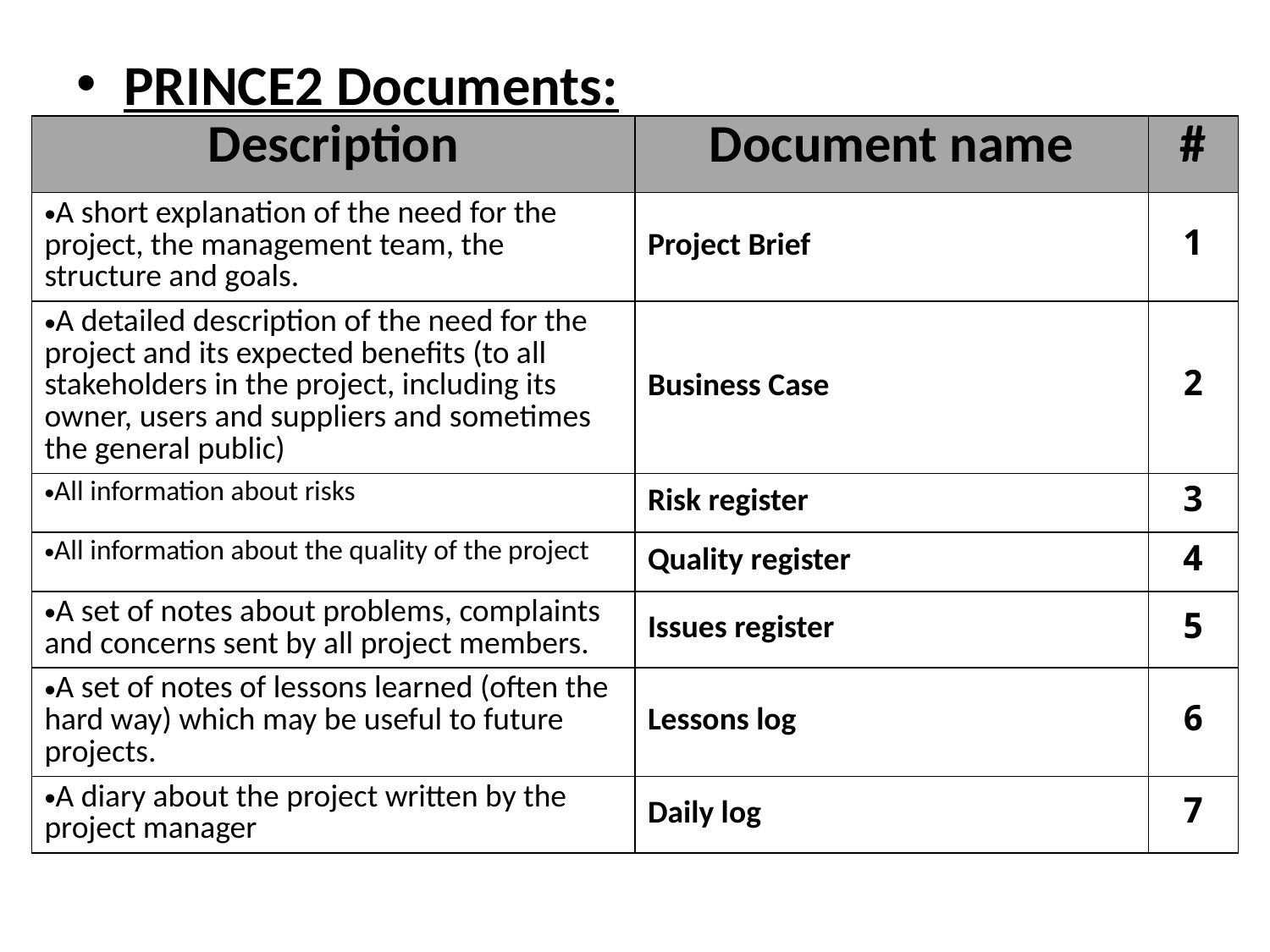

PRINCE2 Documents:
| Description | Document name | # |
| --- | --- | --- |
| A short explanation of the need for the project, the management team, the structure and goals. | Project Brief | 1 |
| A detailed description of the need for the project and its expected benefits (to all stakeholders in the project, including its owner, users and suppliers and sometimes the general public) | Business Case | 2 |
| All information about risks | Risk register | 3 |
| All information about the quality of the project | Quality register | 4 |
| A set of notes about problems, complaints and concerns sent by all project members. | Issues register | 5 |
| A set of notes of lessons learned (often the hard way) which may be useful to future projects. | Lessons log | 6 |
| A diary about the project written by the project manager | Daily log | 7 |